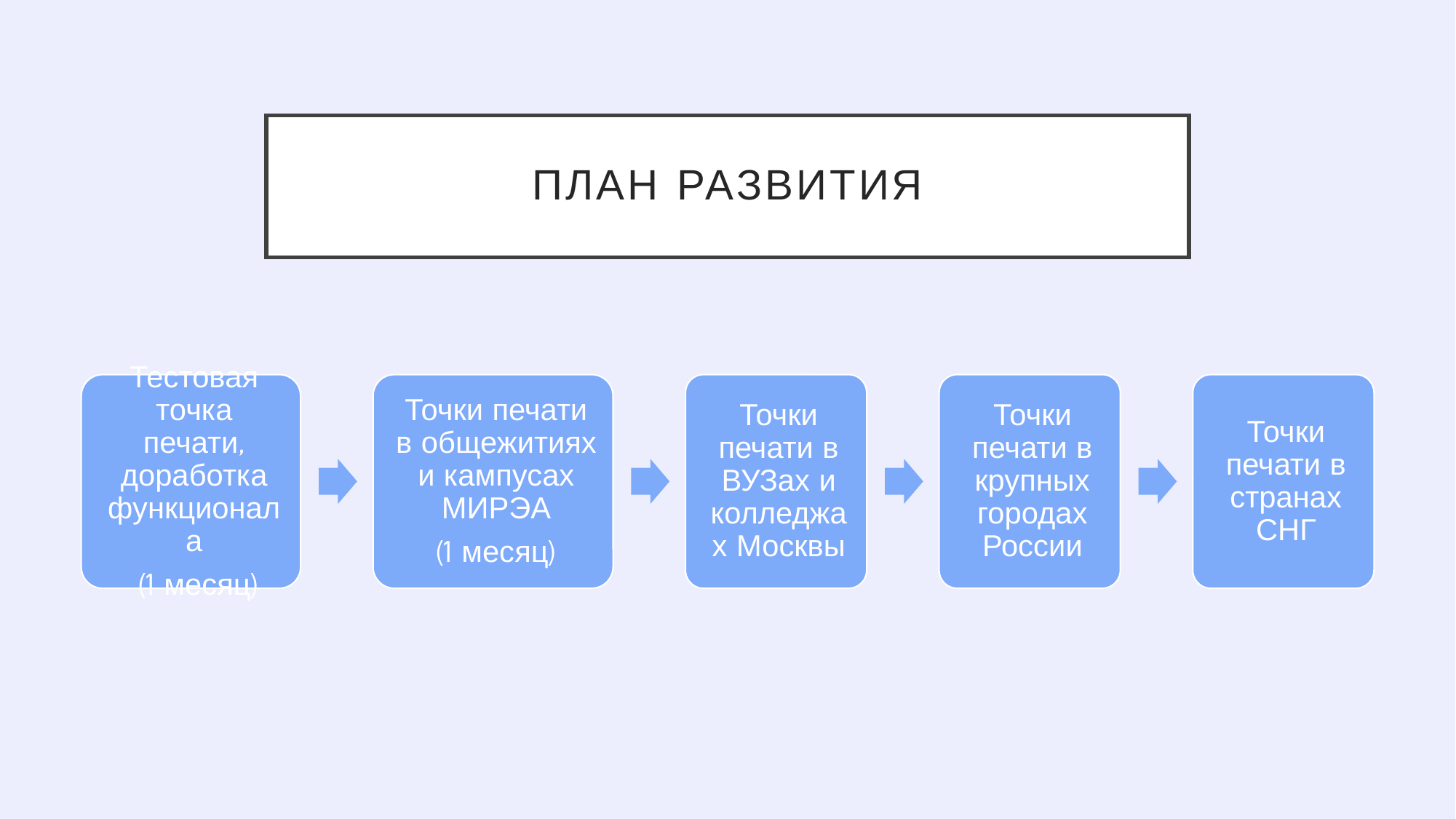

# План развития
Тестовая точка печати, доработка функционала
 (1 месяц)

Точки печати в общежитиях и кампусах МИРЭА
(1 месяц)

Точки печати в ВУЗах и колледжах Москвы

Точки печати в крупных городах России

Точки печати в странах СНГ